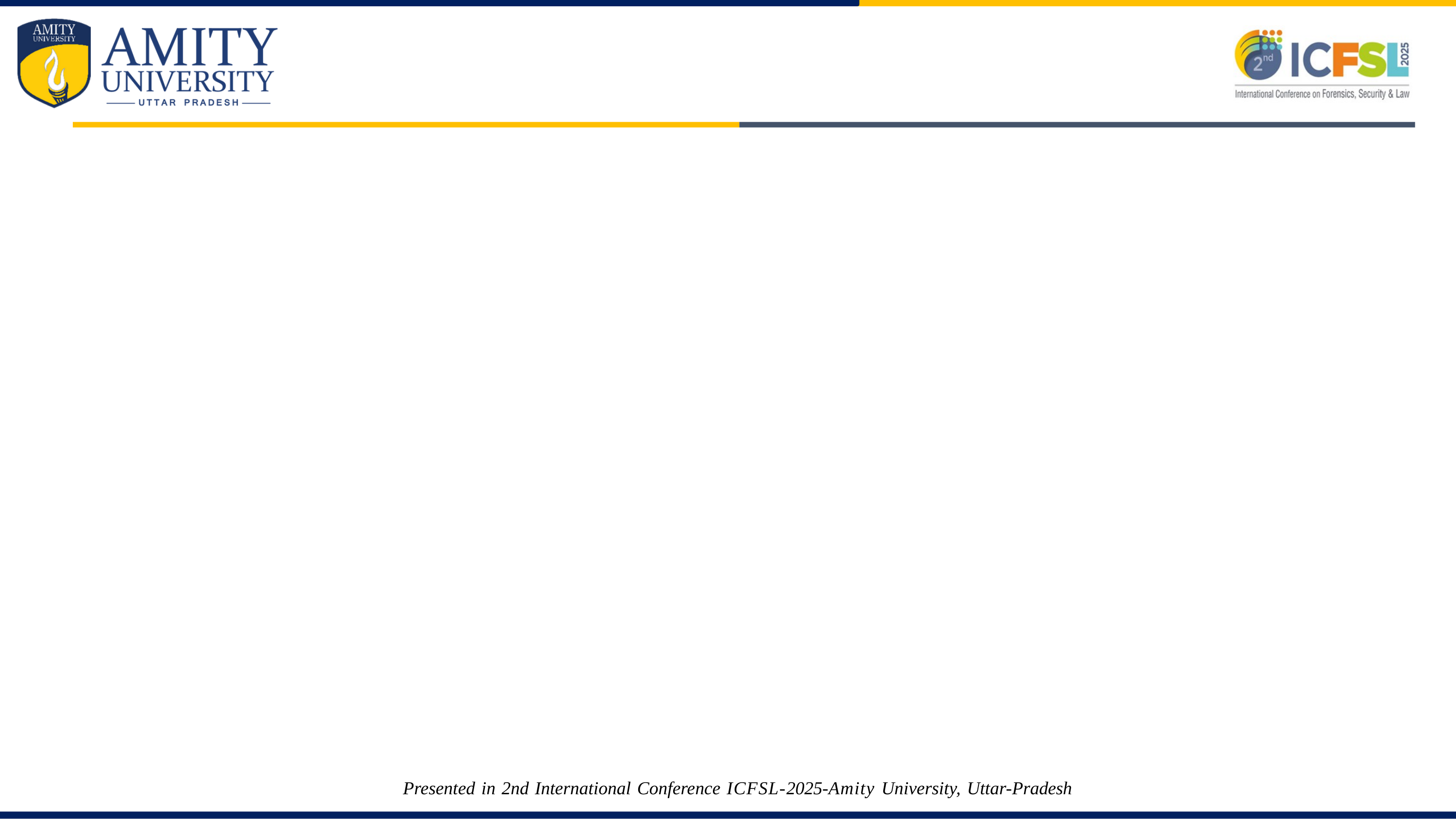

Presented in 2nd International Conference ICFSL-2025-Amity University, Uttar-Pradesh